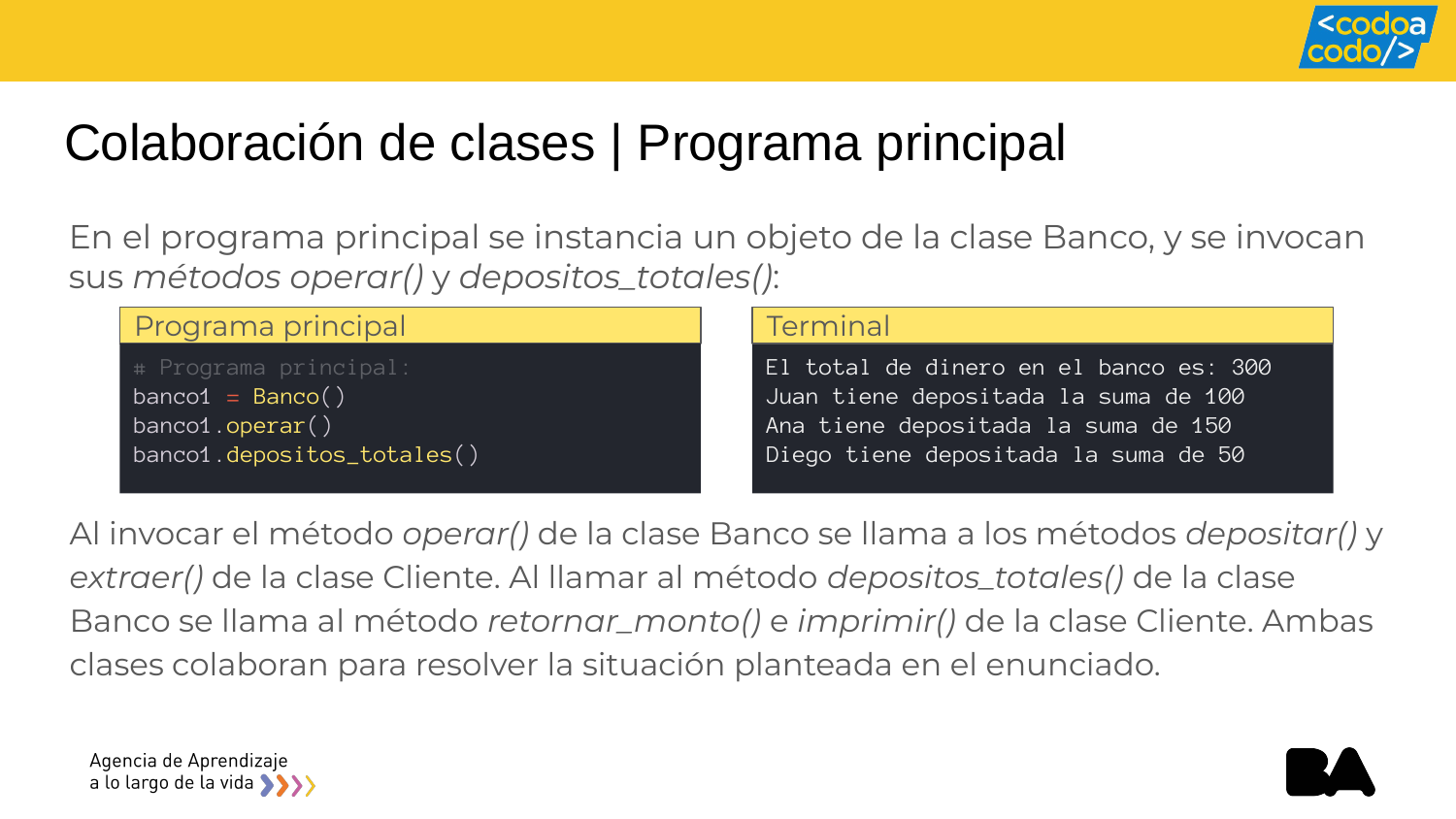

# Colaboración de clases | Programa principal
En el programa principal se instancia un objeto de la clase Banco, y se invocan sus métodos operar() y depositos_totales():

Programa principal
Terminal
# Programa principal:
banco1 = Banco()
banco1.operar()
banco1.depositos_totales()

El total de dinero en el banco es: 300
Juan tiene depositada la suma de 100
Ana tiene depositada la suma de 150
Diego tiene depositada la suma de 50

Al invocar el método operar() de la clase Banco se llama a los métodos depositar() y extraer() de la clase Cliente. Al llamar al método depositos_totales() de la clase Banco se llama al método retornar_monto() e imprimir() de la clase Cliente. Ambas clases colaboran para resolver la situación planteada en el enunciado.